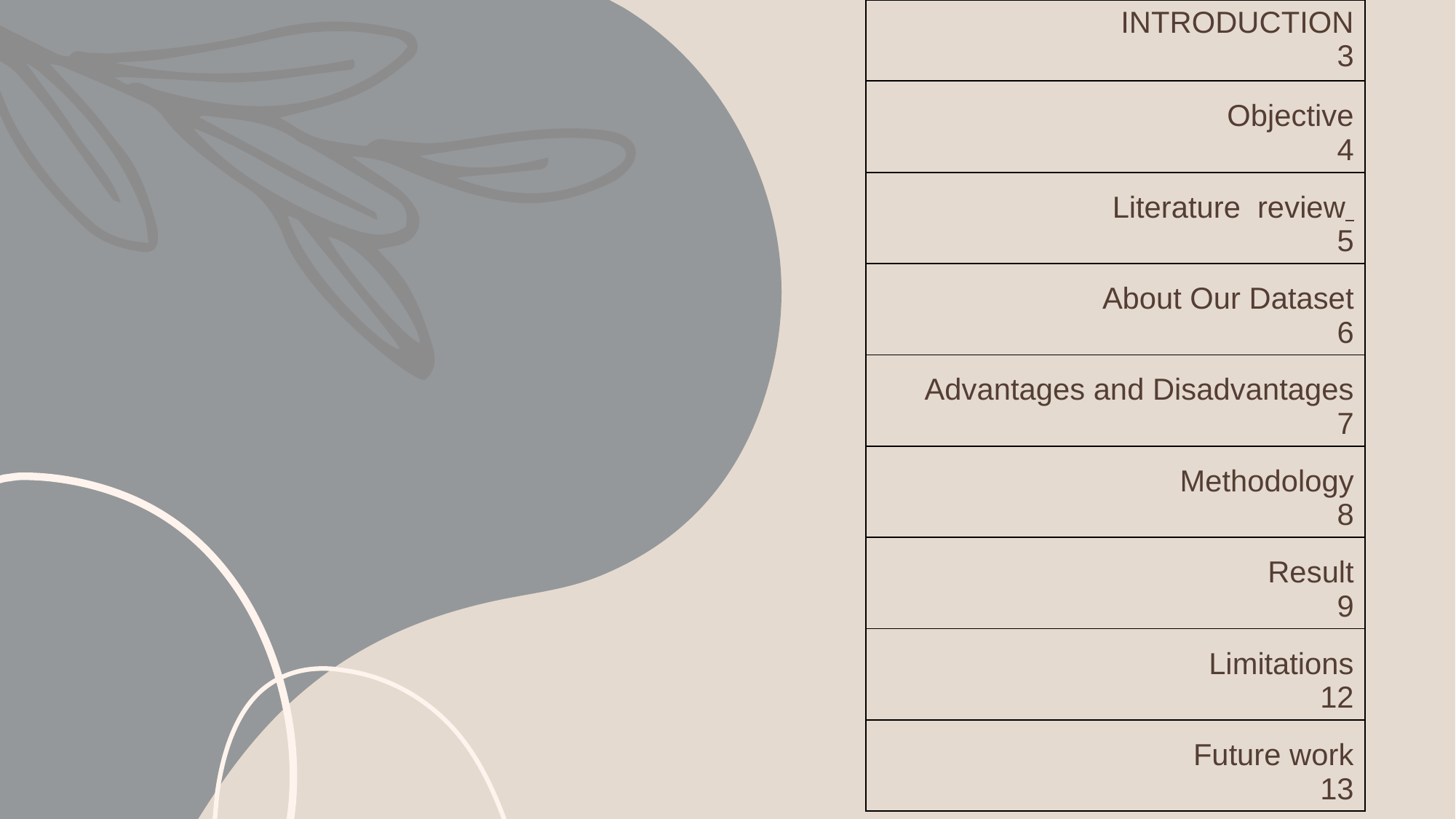

| INTRODUCTION 3 |
| --- |
| Objective 4 |
| Literature review 5 |
| About Our Dataset 6 |
| Advantages and Disadvantages 7 |
| Methodology 8 |
| Result 9 |
| Limitations 12 |
| Future work 13 |